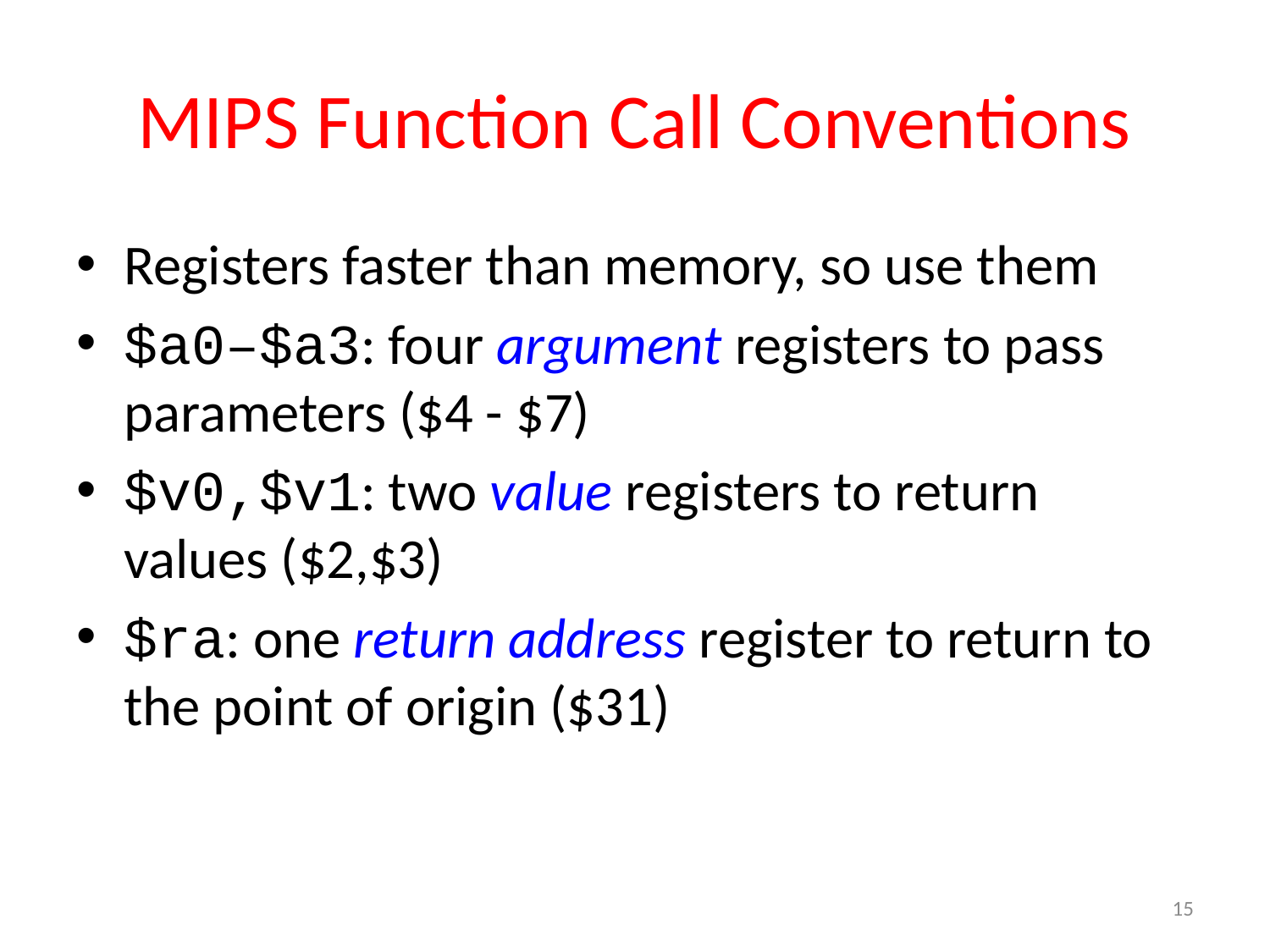

# MIPS Function Call Conventions
Registers faster than memory, so use them
$a0–$a3: four argument registers to pass parameters ($4 - $7)
$v0,$v1: two value registers to return values ($2,$3)
$ra: one return address register to return to the point of origin ($31)

15